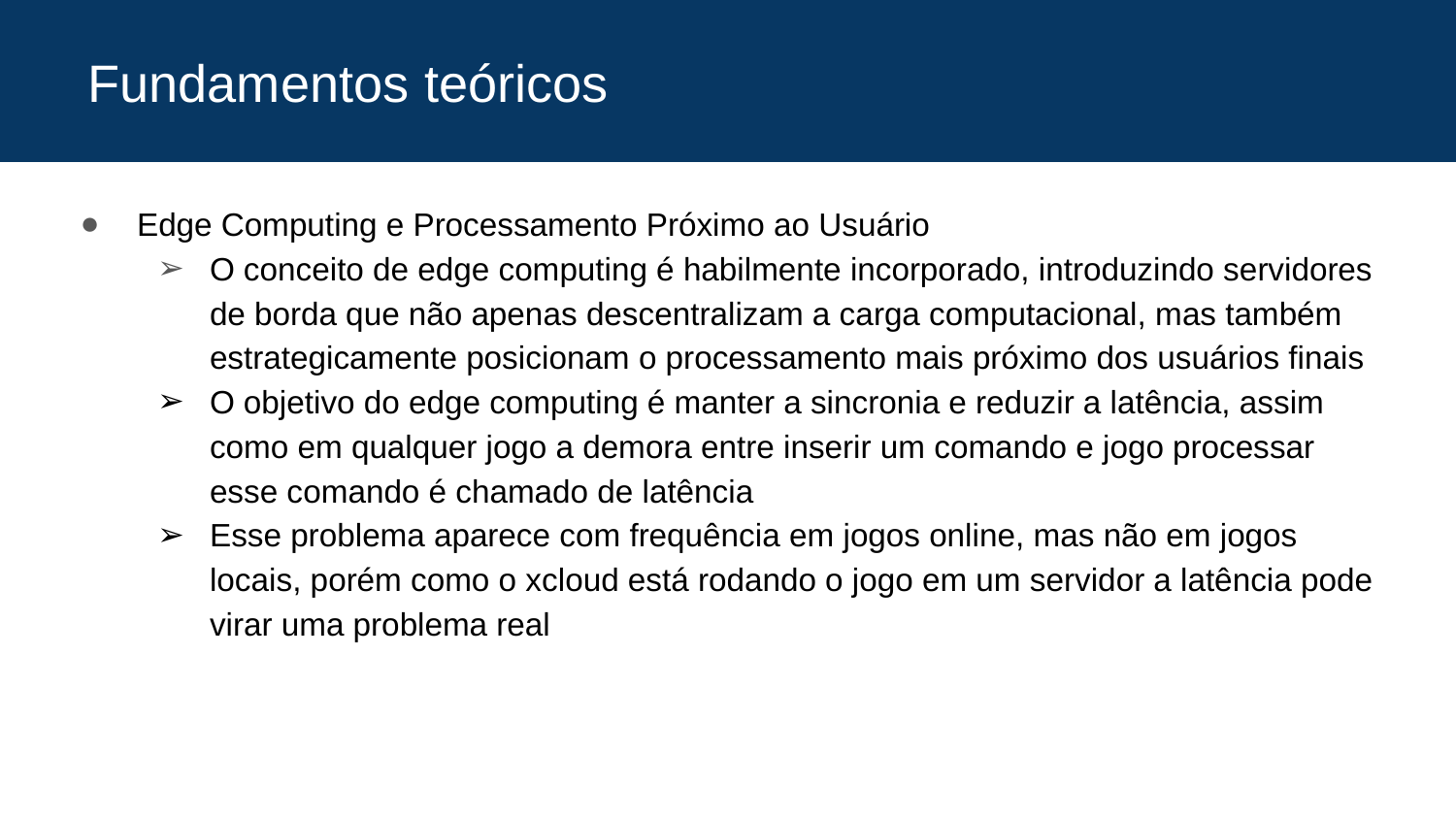

# Fundamentos teóricos

Edge Computing e Processamento Próximo ao Usuário
O conceito de edge computing é habilmente incorporado, introduzindo servidores de borda que não apenas descentralizam a carga computacional, mas também estrategicamente posicionam o processamento mais próximo dos usuários finais
O objetivo do edge computing é manter a sincronia e reduzir a latência, assim como em qualquer jogo a demora entre inserir um comando e jogo processar esse comando é chamado de latência
Esse problema aparece com frequência em jogos online, mas não em jogos locais, porém como o xcloud está rodando o jogo em um servidor a latência pode virar uma problema real